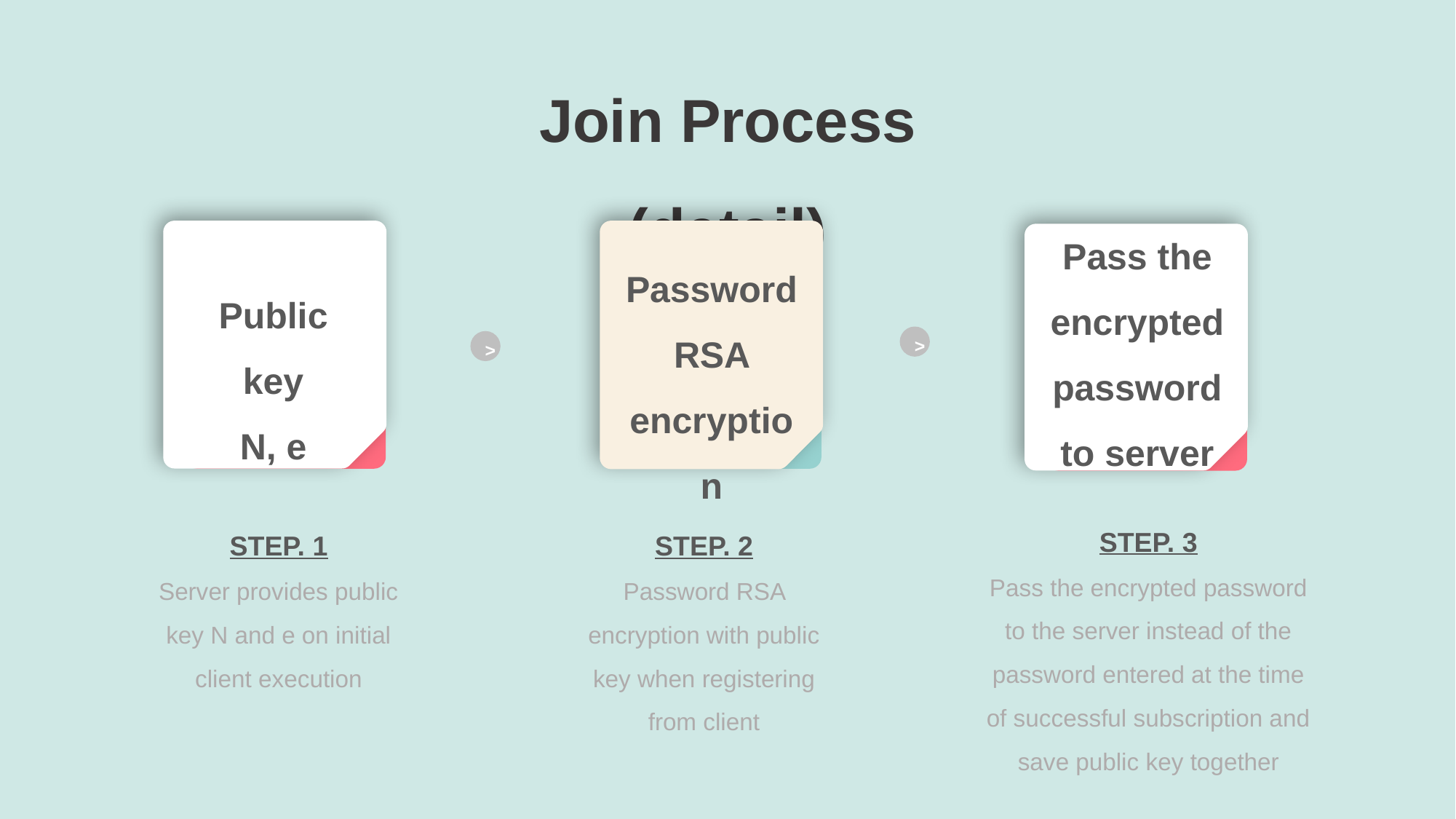

Join Process (detail)
Pass the encrypted password to server
Password RSA encryption

Public key
N, e
>

>

STEP. 3
Pass the encrypted password to the server instead of the password entered at the time of successful subscription and save public key together
STEP. 1
Server provides public key N and e on initial client execution
STEP. 2
Password RSA encryption with public key when registering from client